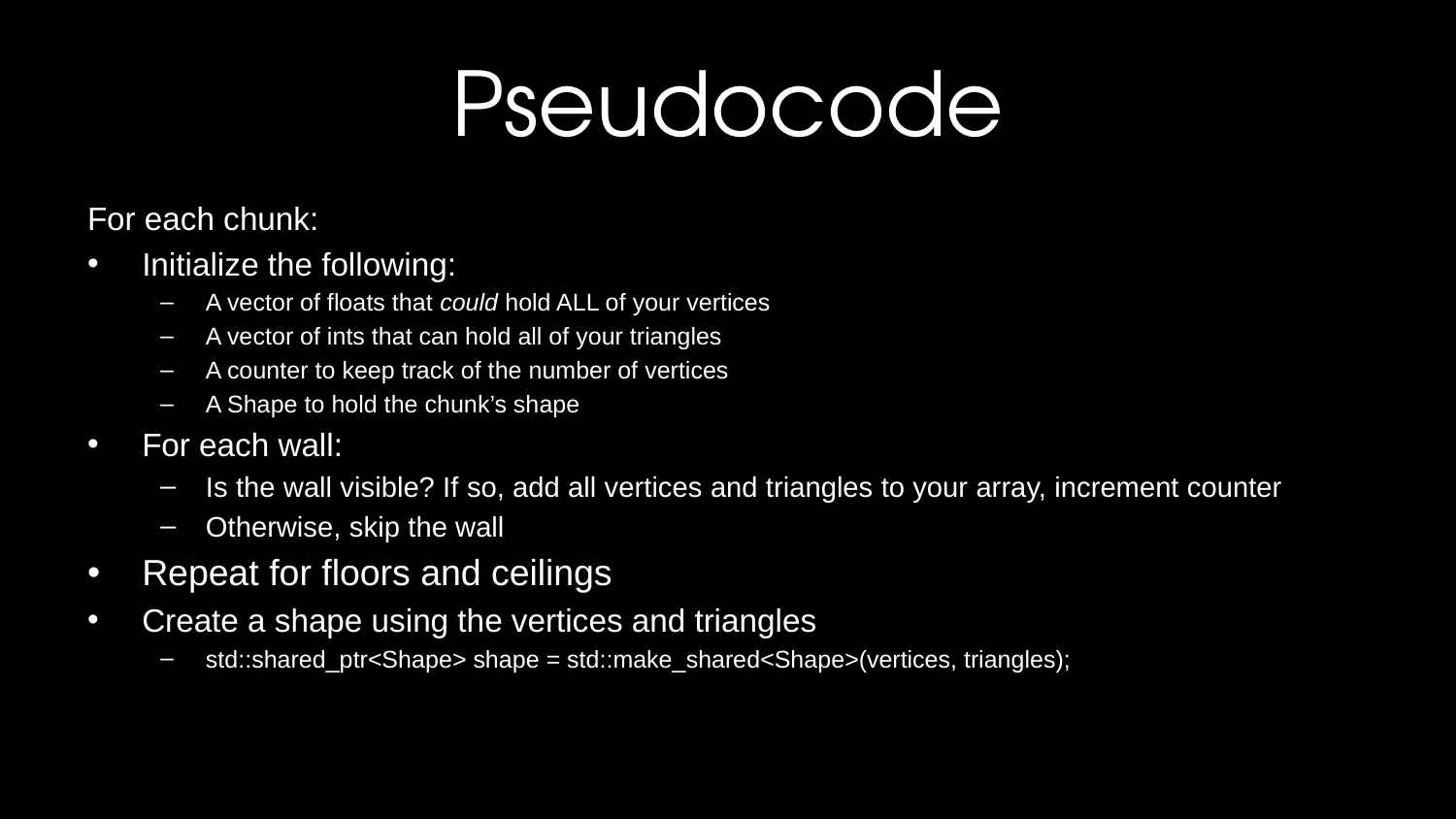

# Pseudocode
For each chunk:
Initialize the following:
A vector of floats that could hold ALL of your vertices
A vector of ints that can hold all of your triangles
A counter to keep track of the number of vertices
A Shape to hold the chunk’s shape
For each wall:
Is the wall visible? If so, add all vertices and triangles to your array, increment counter
Otherwise, skip the wall
Repeat for floors and ceilings
Create a shape using the vertices and triangles
std::shared_ptr<Shape> shape = std::make_shared<Shape>(vertices, triangles);